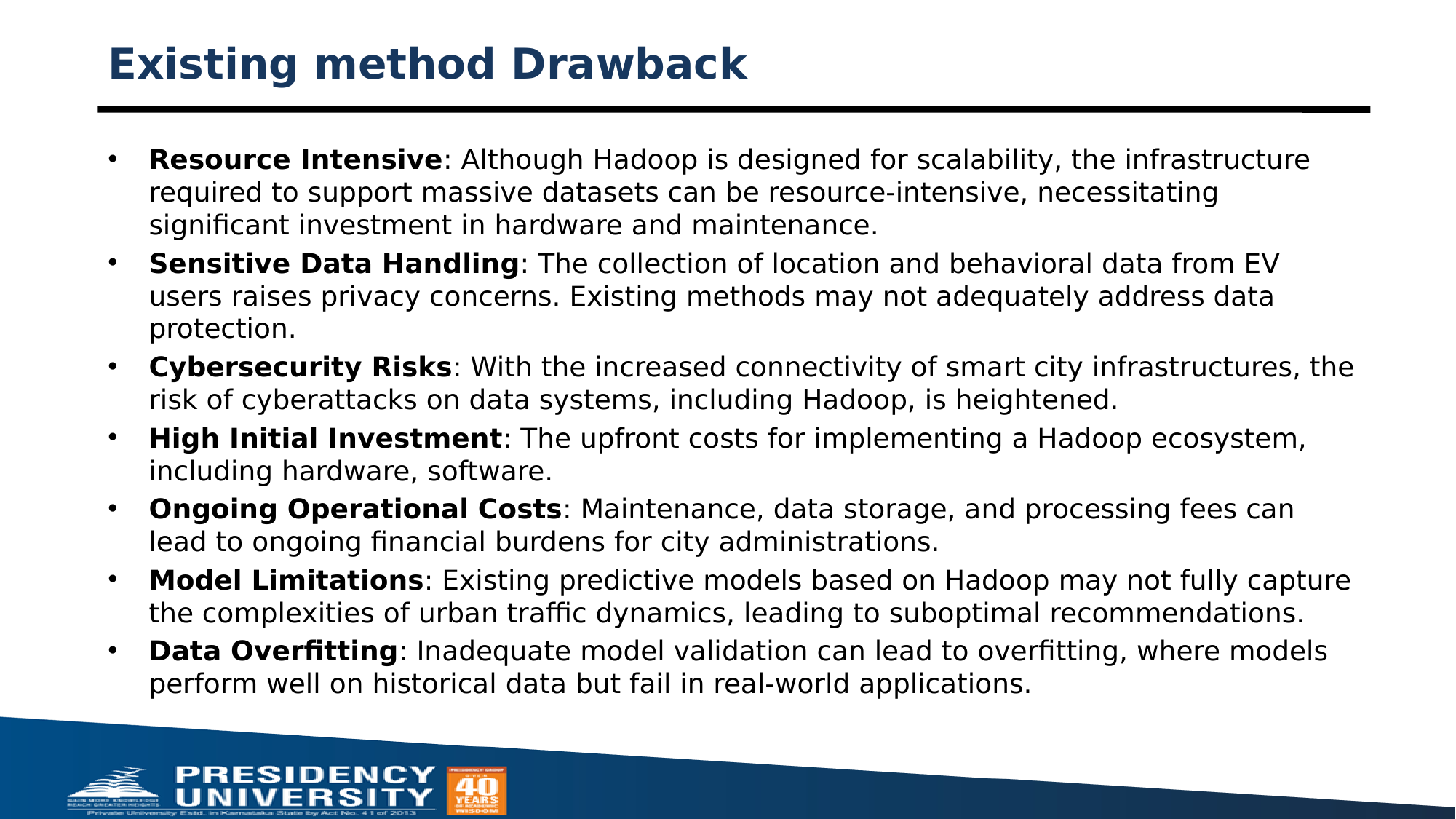

# Existing method Drawback
Resource Intensive: Although Hadoop is designed for scalability, the infrastructure required to support massive datasets can be resource-intensive, necessitating significant investment in hardware and maintenance.
Sensitive Data Handling: The collection of location and behavioral data from EV users raises privacy concerns. Existing methods may not adequately address data protection.
Cybersecurity Risks: With the increased connectivity of smart city infrastructures, the risk of cyberattacks on data systems, including Hadoop, is heightened.
High Initial Investment: The upfront costs for implementing a Hadoop ecosystem, including hardware, software.
Ongoing Operational Costs: Maintenance, data storage, and processing fees can lead to ongoing financial burdens for city administrations.
Model Limitations: Existing predictive models based on Hadoop may not fully capture the complexities of urban traffic dynamics, leading to suboptimal recommendations.
Data Overfitting: Inadequate model validation can lead to overfitting, where models perform well on historical data but fail in real-world applications.